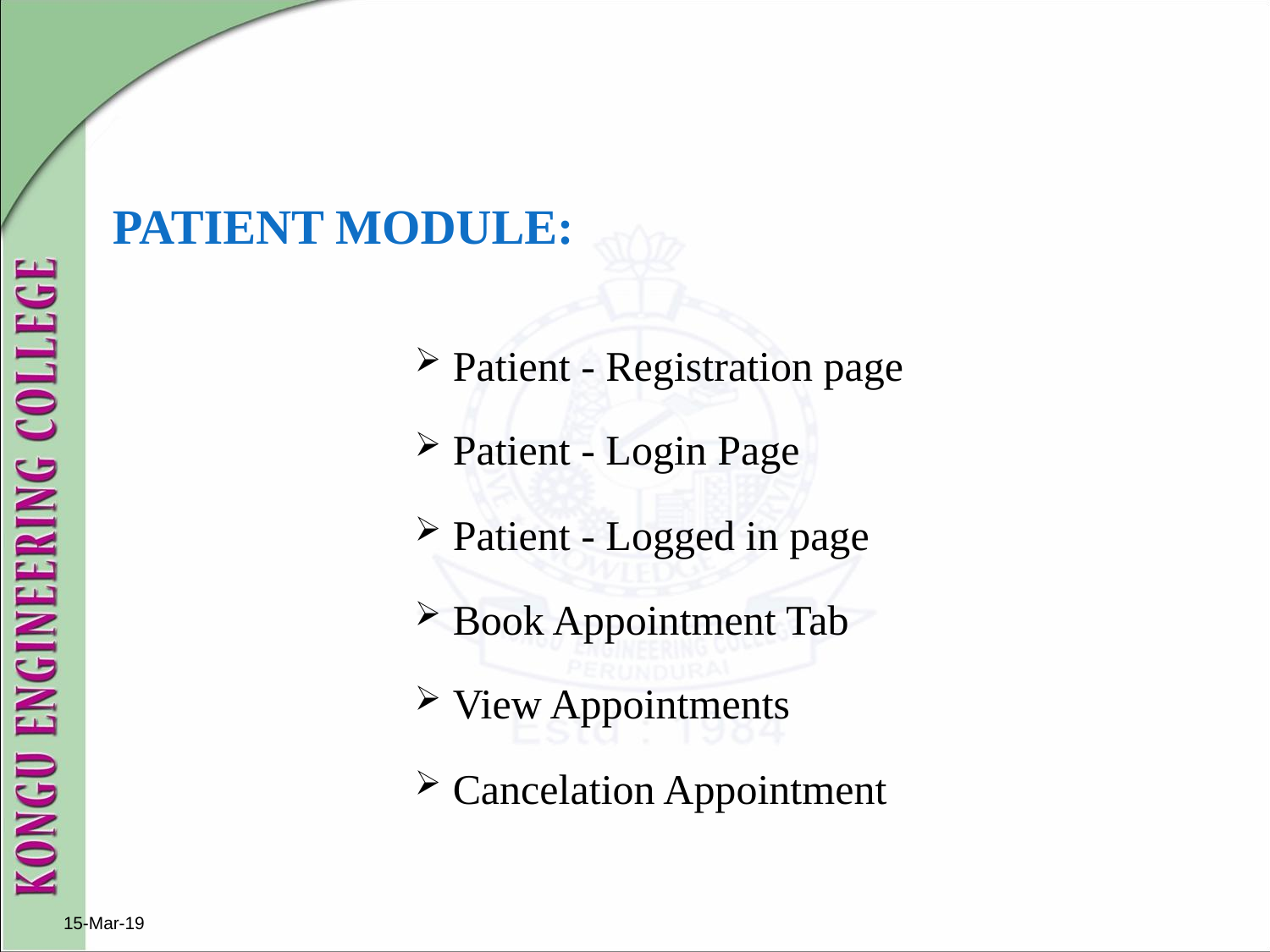

# PATIENT MODULE:
Patient - Registration page
Patient - Login Page
Patient - Logged in page
Book Appointment Tab
View Appointments
Cancelation Appointment

15-Mar-19